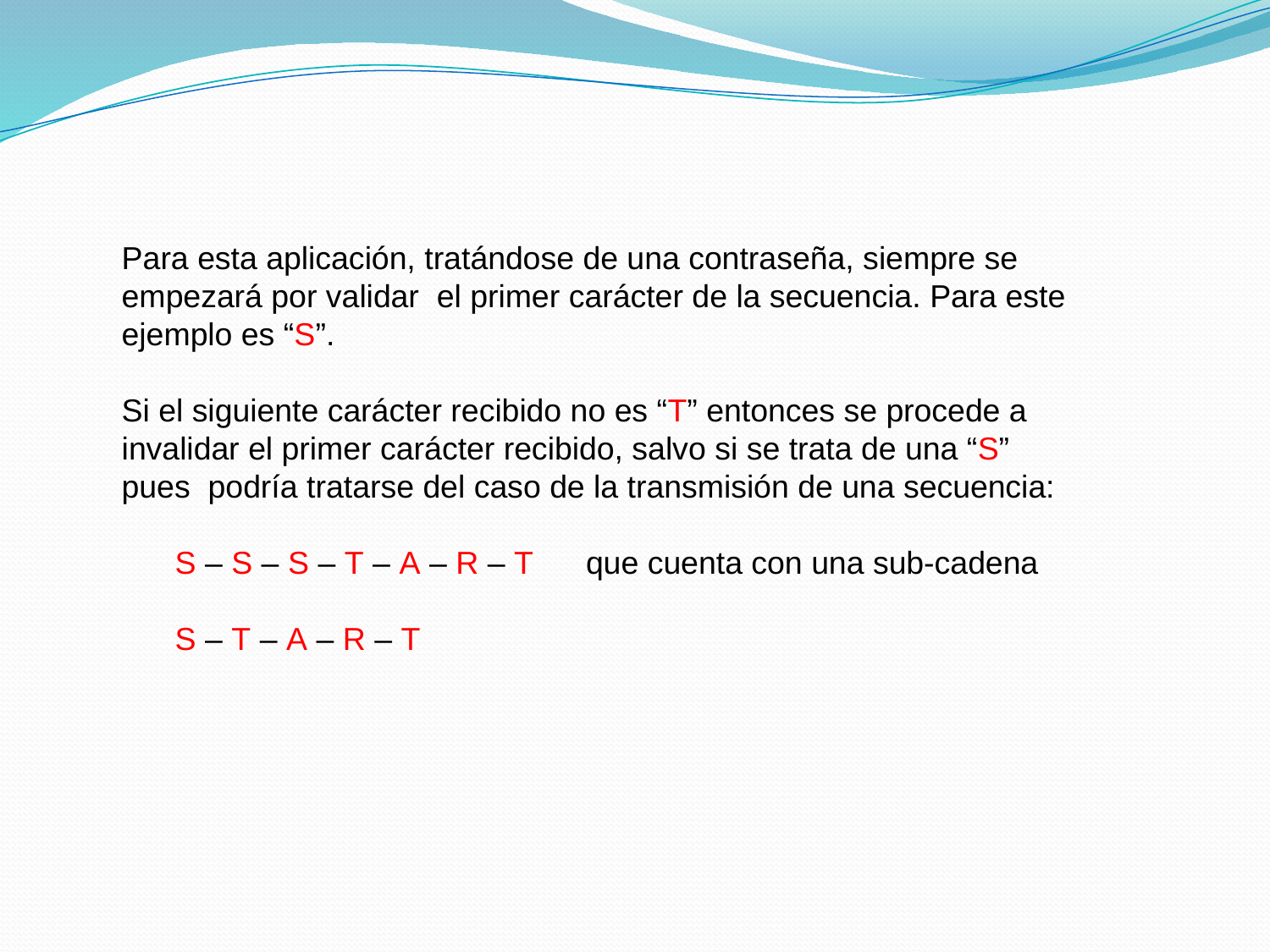

Para esta aplicación, tratándose de una contraseña, siempre se empezará por validar  el primer carácter de la secuencia. Para este ejemplo es “S”.

Si el siguiente carácter recibido no es “T” entonces se procede a invalidar el primer carácter recibido, salvo si se trata de una “S” pues  podría tratarse del caso de la transmisión de una secuencia:

      S – S – S – T – A – R – T      que cuenta con una sub-cadena

      S – T – A – R – T